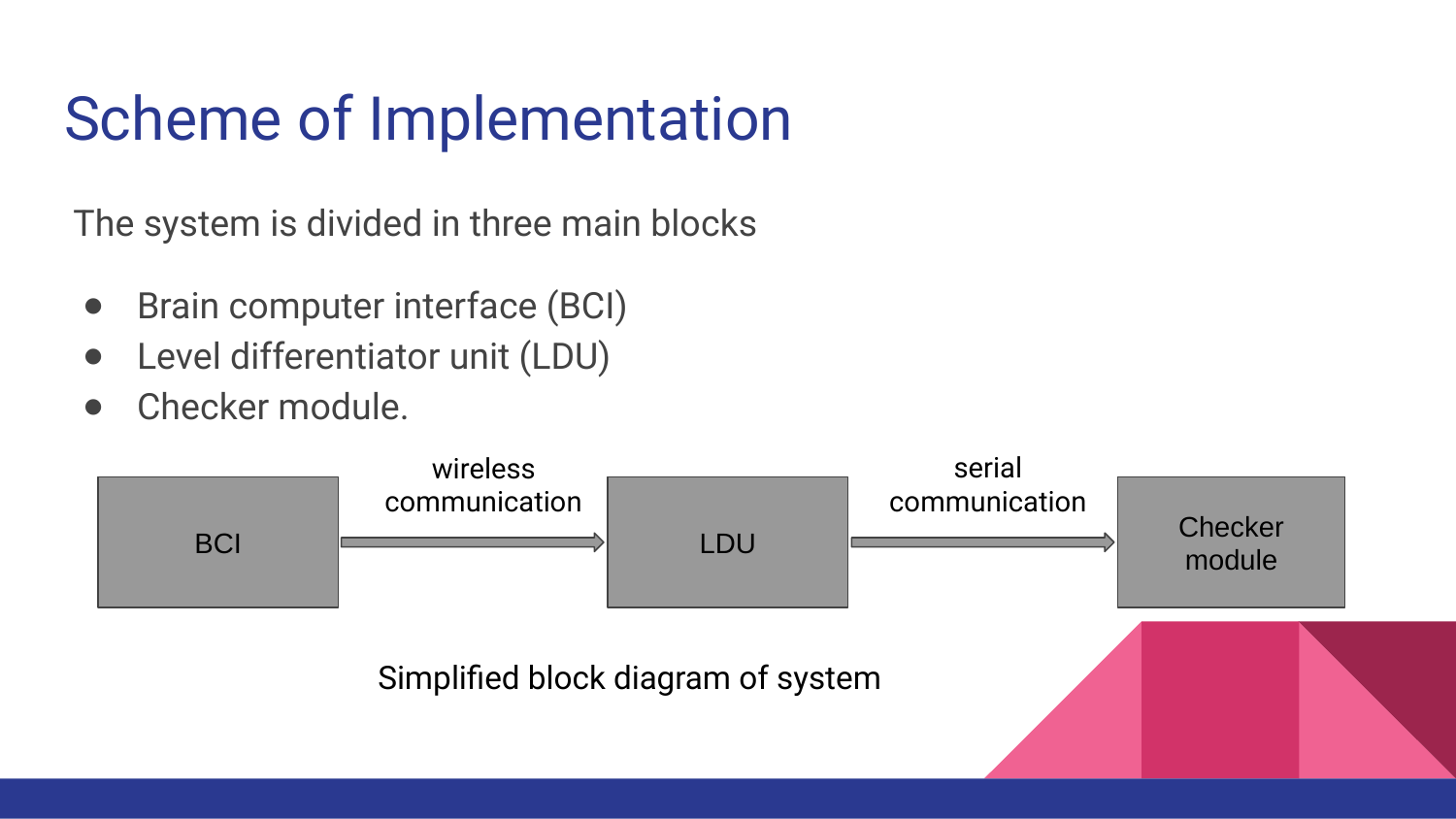

# Scheme of Implementation
 The system is divided in three main blocks
Brain computer interface (BCI)
Level differentiator unit (LDU)
Checker module.

wireless
communication
serial
communication
BCI
LDU
Checker
module

Simplified block diagram of system